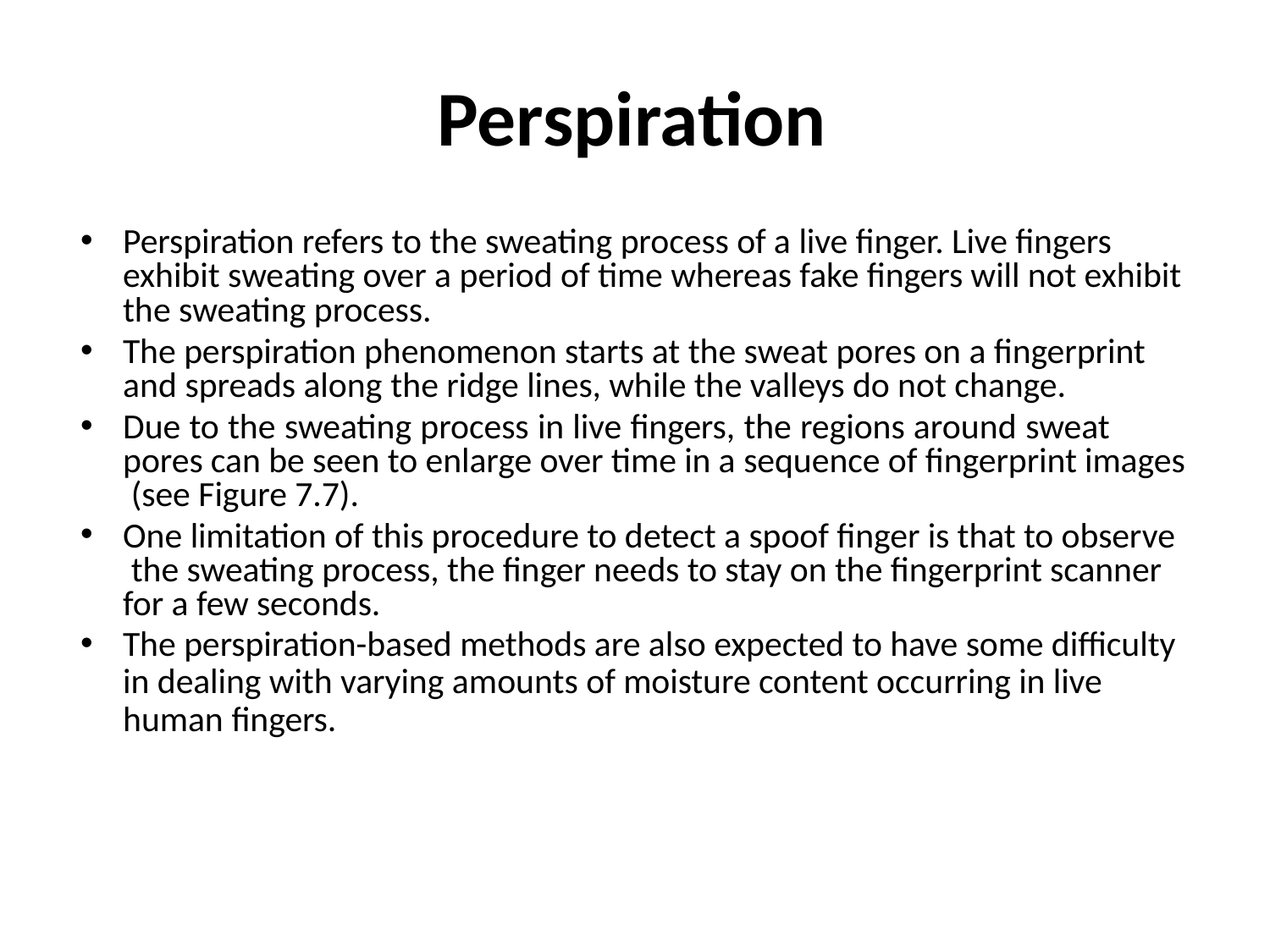

# Perspiration
Perspiration refers to the sweating process of a live finger. Live fingers  exhibit sweating over a period of time whereas fake fingers will not exhibit  the sweating process.
The perspiration phenomenon starts at the sweat pores on a fingerprint  and spreads along the ridge lines, while the valleys do not change.
Due to the sweating process in live fingers, the regions around sweat  pores can be seen to enlarge over time in a sequence of fingerprint images  (see Figure 7.7).
One limitation of this procedure to detect a spoof finger is that to observe  the sweating process, the finger needs to stay on the fingerprint scanner  for a few seconds.
The perspiration-based methods are also expected to have some difficulty  in dealing with varying amounts of moisture content occurring in live  human fingers.